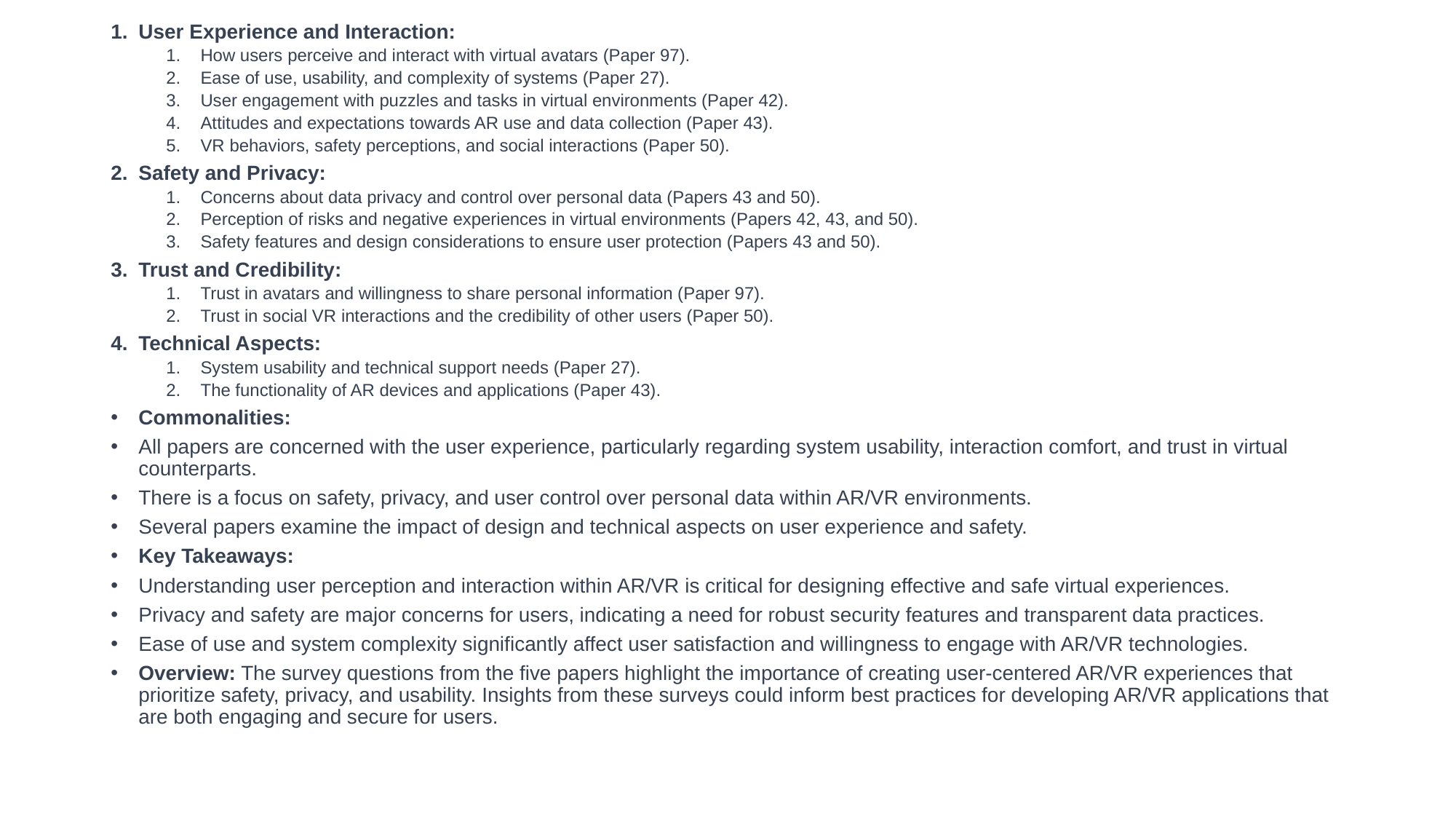

User Experience and Interaction:
How users perceive and interact with virtual avatars (Paper 97).
Ease of use, usability, and complexity of systems (Paper 27).
User engagement with puzzles and tasks in virtual environments (Paper 42).
Attitudes and expectations towards AR use and data collection (Paper 43).
VR behaviors, safety perceptions, and social interactions (Paper 50).
Safety and Privacy:
Concerns about data privacy and control over personal data (Papers 43 and 50).
Perception of risks and negative experiences in virtual environments (Papers 42, 43, and 50).
Safety features and design considerations to ensure user protection (Papers 43 and 50).
Trust and Credibility:
Trust in avatars and willingness to share personal information (Paper 97).
Trust in social VR interactions and the credibility of other users (Paper 50).
Technical Aspects:
System usability and technical support needs (Paper 27).
The functionality of AR devices and applications (Paper 43).
Commonalities:
All papers are concerned with the user experience, particularly regarding system usability, interaction comfort, and trust in virtual counterparts.
There is a focus on safety, privacy, and user control over personal data within AR/VR environments.
Several papers examine the impact of design and technical aspects on user experience and safety.
Key Takeaways:
Understanding user perception and interaction within AR/VR is critical for designing effective and safe virtual experiences.
Privacy and safety are major concerns for users, indicating a need for robust security features and transparent data practices.
Ease of use and system complexity significantly affect user satisfaction and willingness to engage with AR/VR technologies.
Overview: The survey questions from the five papers highlight the importance of creating user-centered AR/VR experiences that prioritize safety, privacy, and usability. Insights from these surveys could inform best practices for developing AR/VR applications that are both engaging and secure for users.